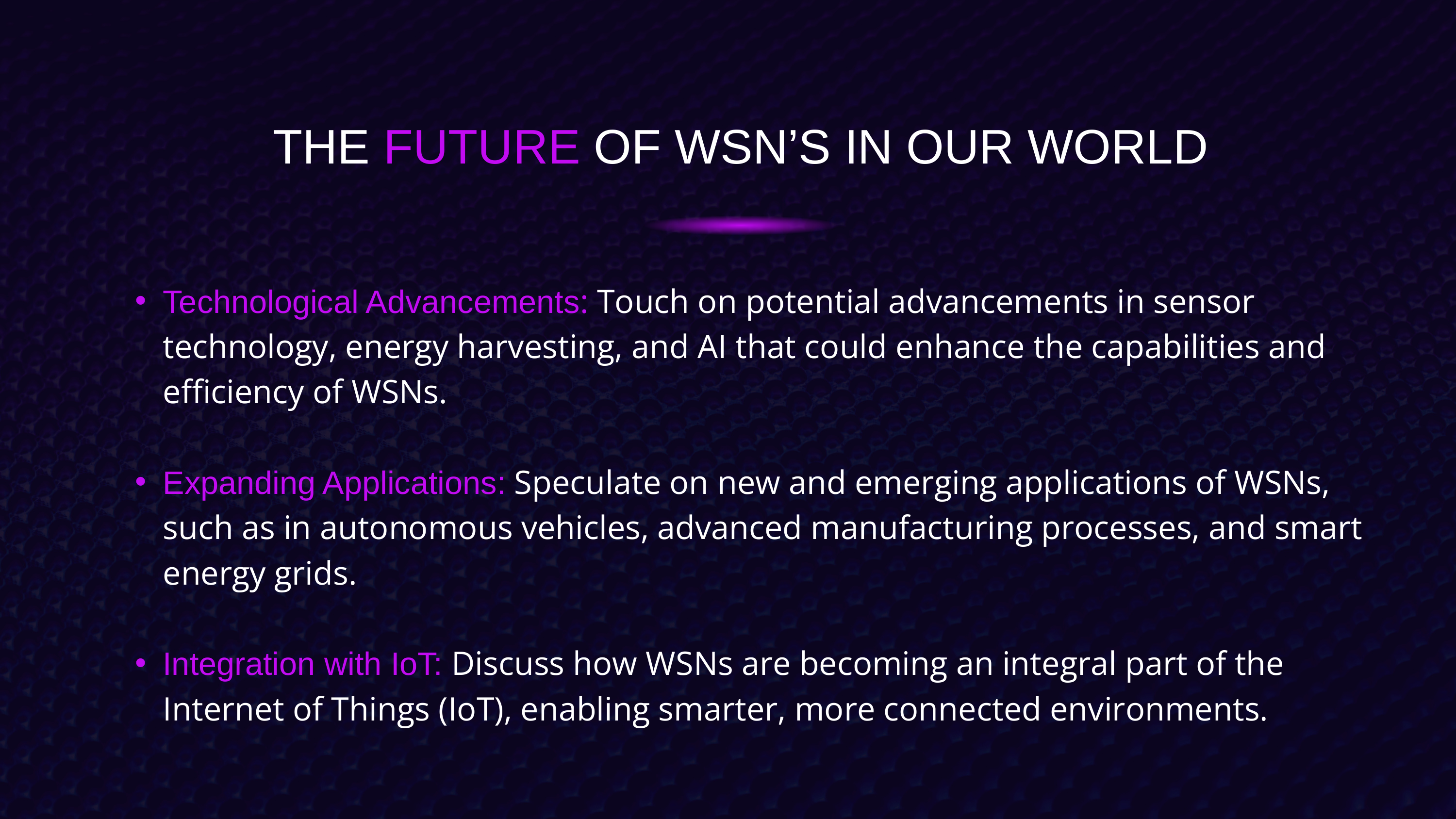

THE FUTURE OF WSN’S IN OUR WORLD

Technological Advancements: Touch on potential advancements in sensor technology, energy harvesting, and AI that could enhance the capabilities and efficiency of WSNs.

Expanding Applications: Speculate on new and emerging applications of WSNs, such as in autonomous vehicles, advanced manufacturing processes, and smart energy grids.

Integration with IoT: Discuss how WSNs are becoming an integral part of the Internet of Things (IoT), enabling smarter, more connected environments.